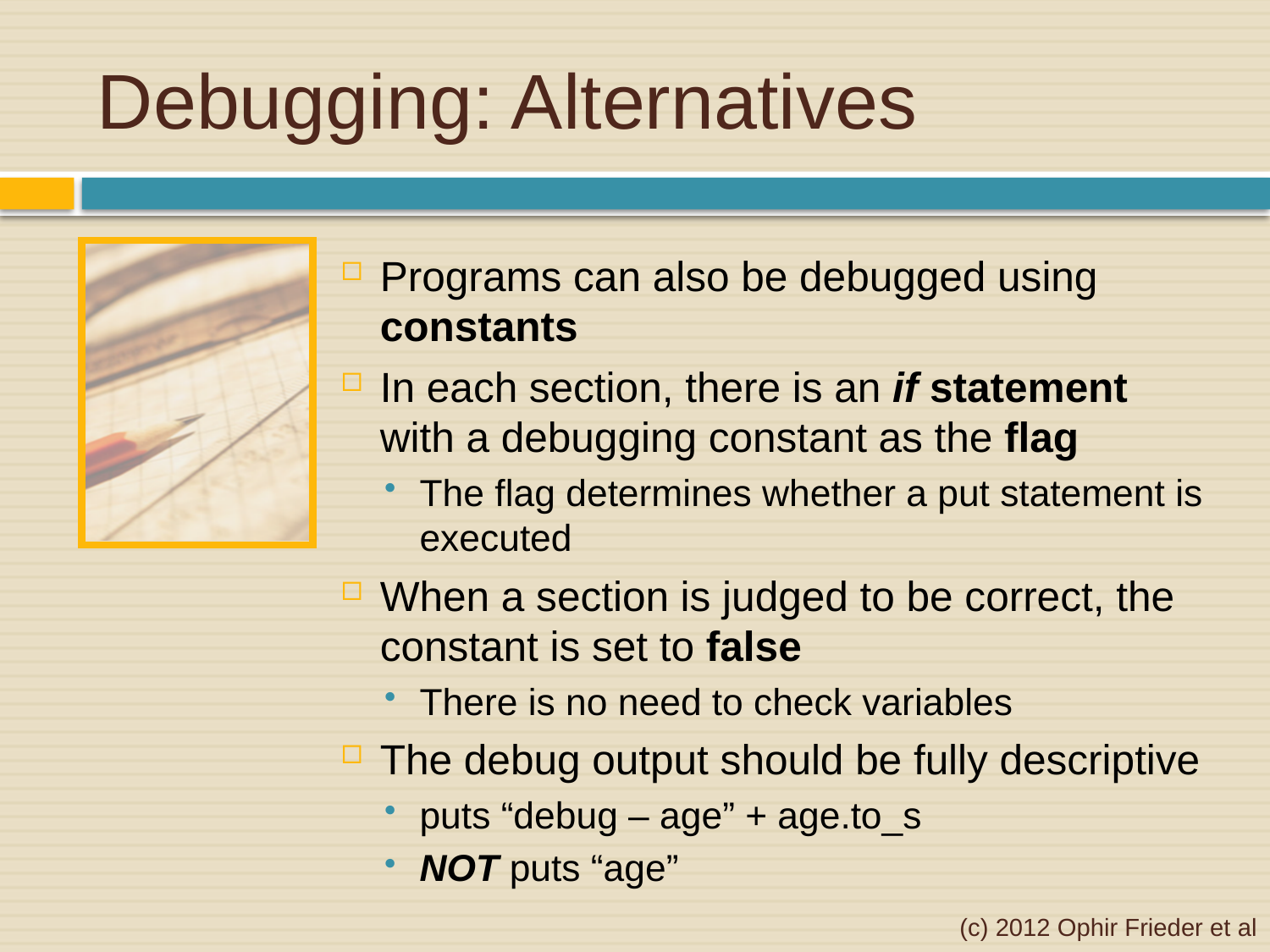

# Debugging: Alternatives
Programs can also be debugged using constants
In each section, there is an if statement with a debugging constant as the flag
The flag determines whether a put statement is executed
When a section is judged to be correct, the constant is set to false
There is no need to check variables
The debug output should be fully descriptive
puts “debug – age” + age.to_s
NOT puts “age”

(c) 2012 Ophir Frieder et al